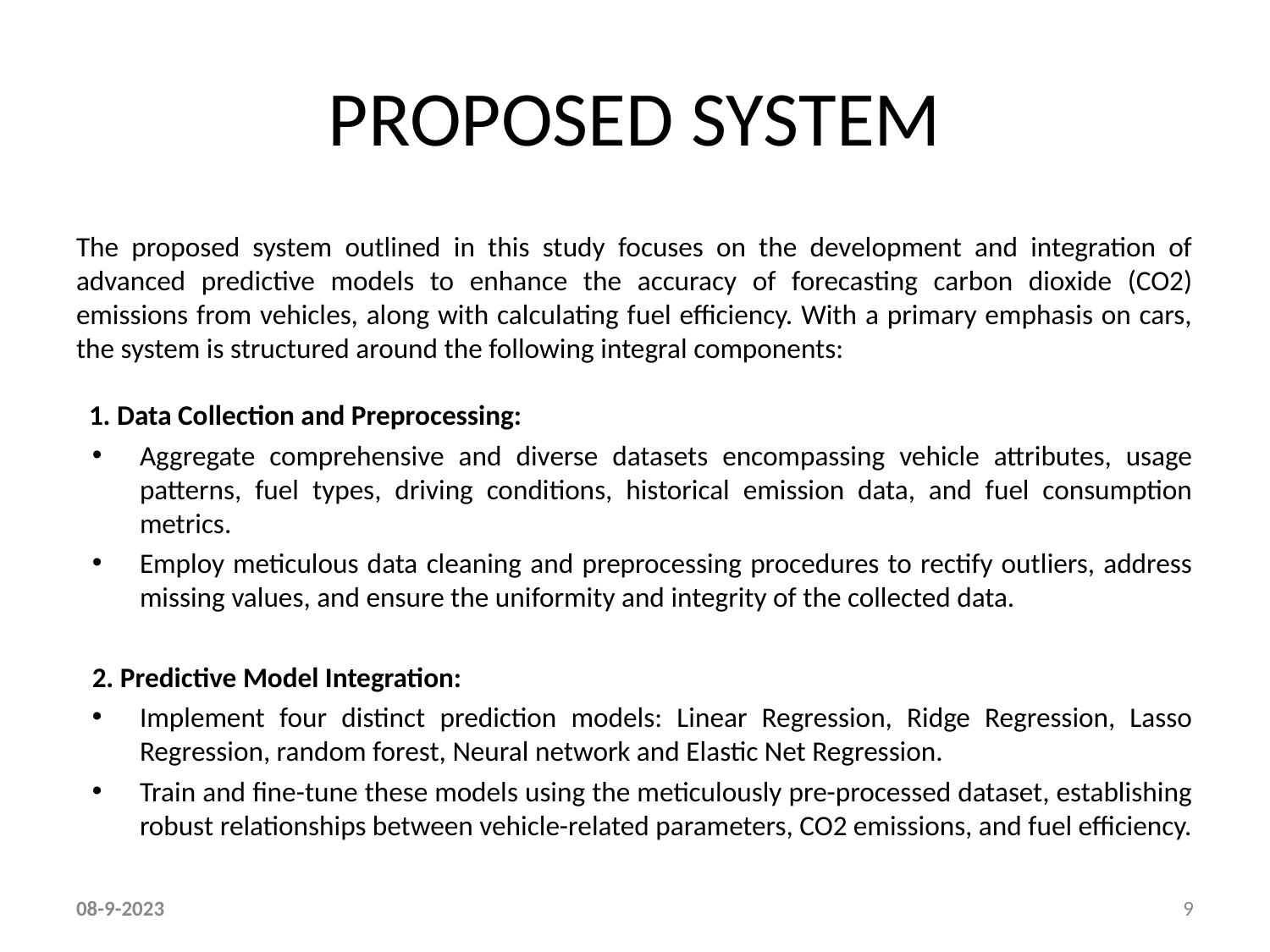

# PROPOSED SYSTEM
The proposed system outlined in this study focuses on the development and integration of advanced predictive models to enhance the accuracy of forecasting carbon dioxide (CO2) emissions from vehicles, along with calculating fuel efficiency. With a primary emphasis on cars, the system is structured around the following integral components:

  1. Data Collection and Preprocessing:
Aggregate comprehensive and diverse datasets encompassing vehicle attributes, usage patterns, fuel types, driving conditions, historical emission data, and fuel consumption metrics.
Employ meticulous data cleaning and preprocessing procedures to rectify outliers, address missing values, and ensure the uniformity and integrity of the collected data.

2. Predictive Model Integration:
Implement four distinct prediction models: Linear Regression, Ridge Regression, Lasso Regression, random forest, Neural network and Elastic Net Regression.
Train and fine-tune these models using the meticulously pre-processed dataset, establishing robust relationships between vehicle-related parameters, CO2 emissions, and fuel efficiency.
08-9-2023
9